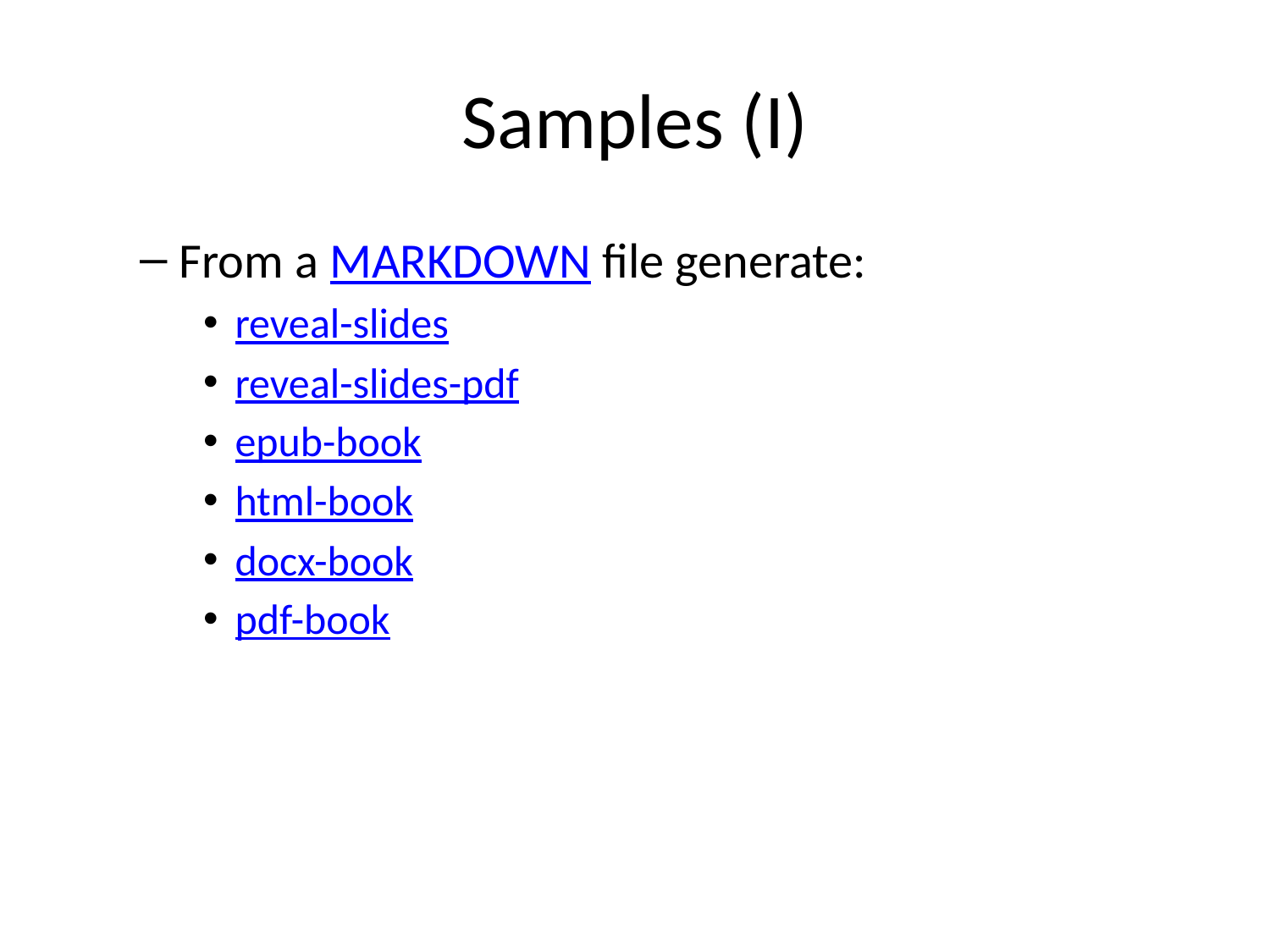

# Samples (I)
From a MARKDOWN file generate:
reveal-slides
reveal-slides-pdf
epub-book
html-book
docx-book
pdf-book